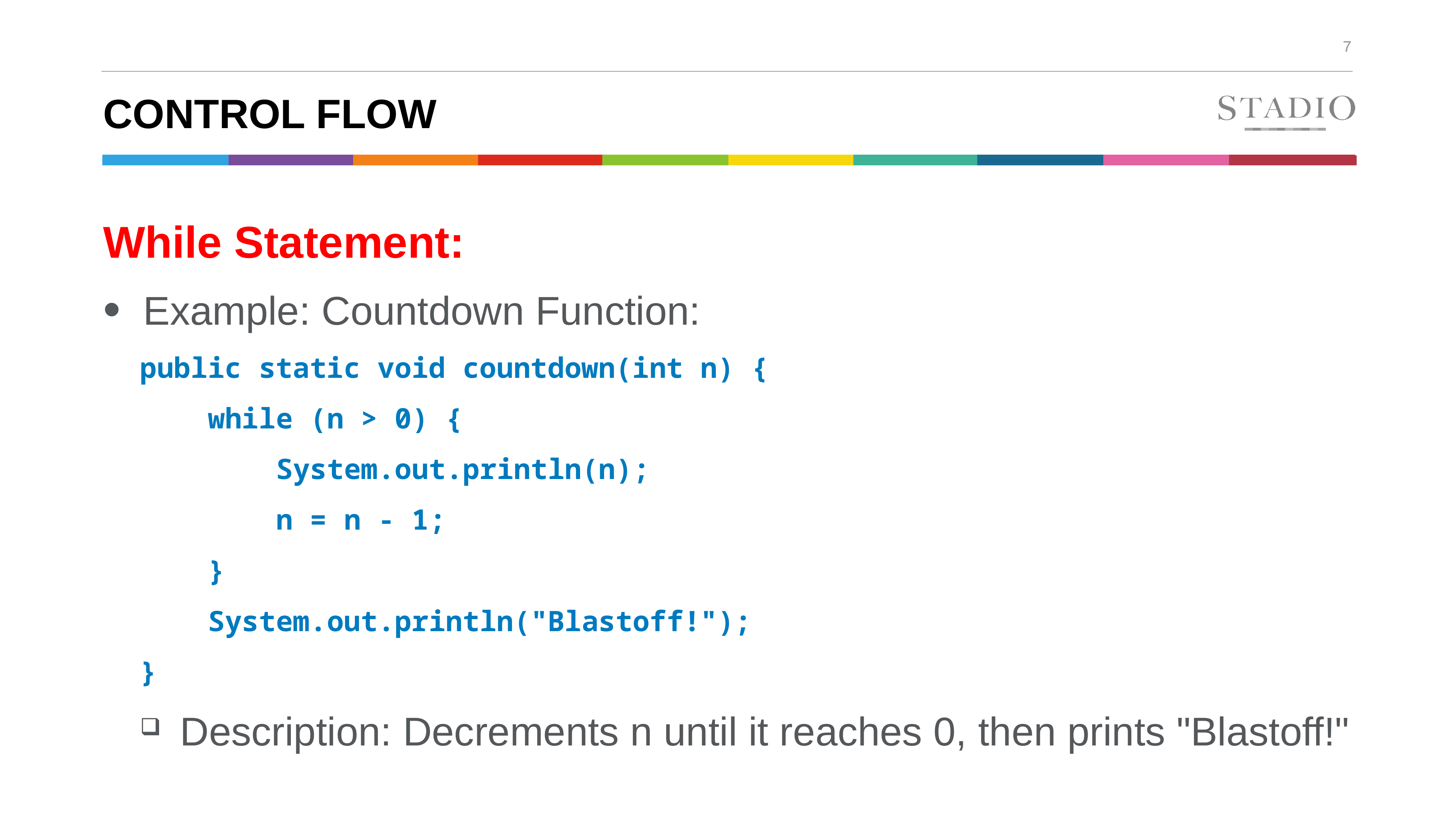

# Control flow

While Statement:
Example: Countdown Function:
public static void countdown(int n) {
    while (n > 0) {
        System.out.println(n);
        n = n - 1;
    }
    System.out.println("Blastoff!");
}
Description: Decrements n until it reaches 0, then prints "Blastoff!"